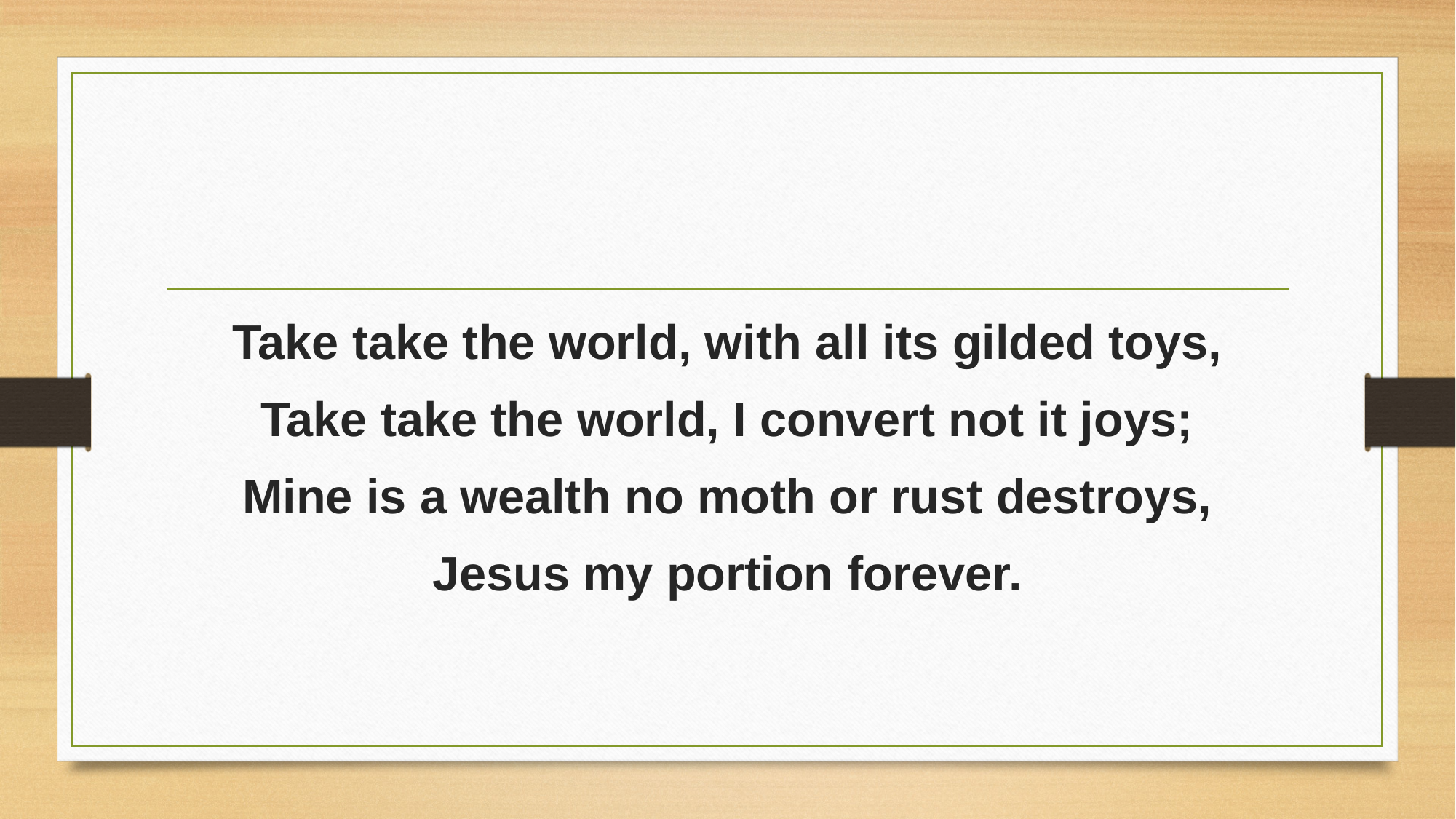

#
Take take the world, with all its gilded toys,
Take take the world, I convert not it joys;
Mine is a wealth no moth or rust destroys,
Jesus my portion forever.